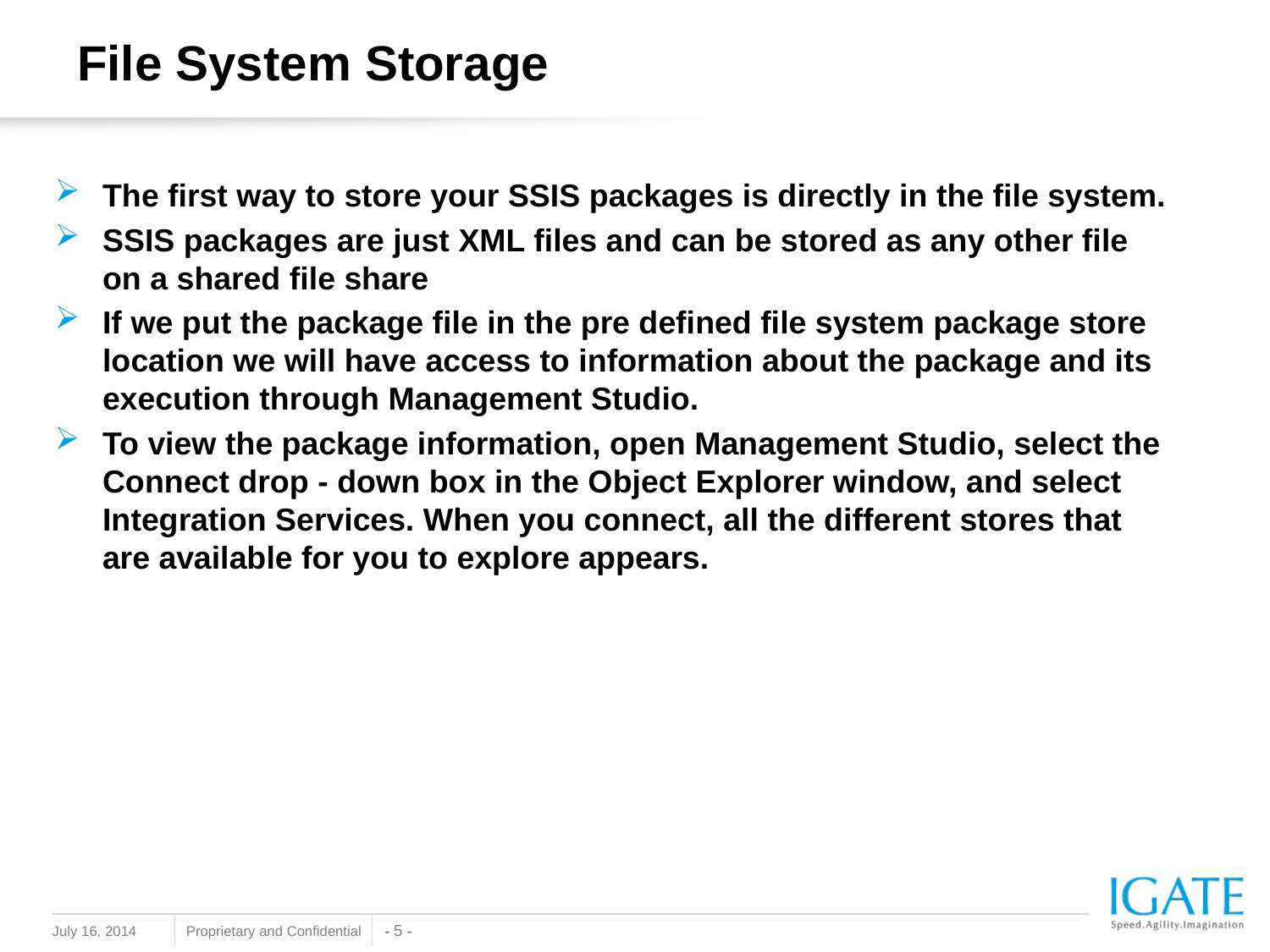

File System Storage
The first way to store your SSIS packages is directly in the file system.
SSIS packages are just XML files and can be stored as any other file on a shared file share
If we put the package file in the pre defined file system package store location we will have access to information about the package and its execution through Management Studio.
To view the package information, open Management Studio, select the Connect drop - down box in the Object Explorer window, and select Integration Services. When you connect, all the different stores that are available for you to explore appears.